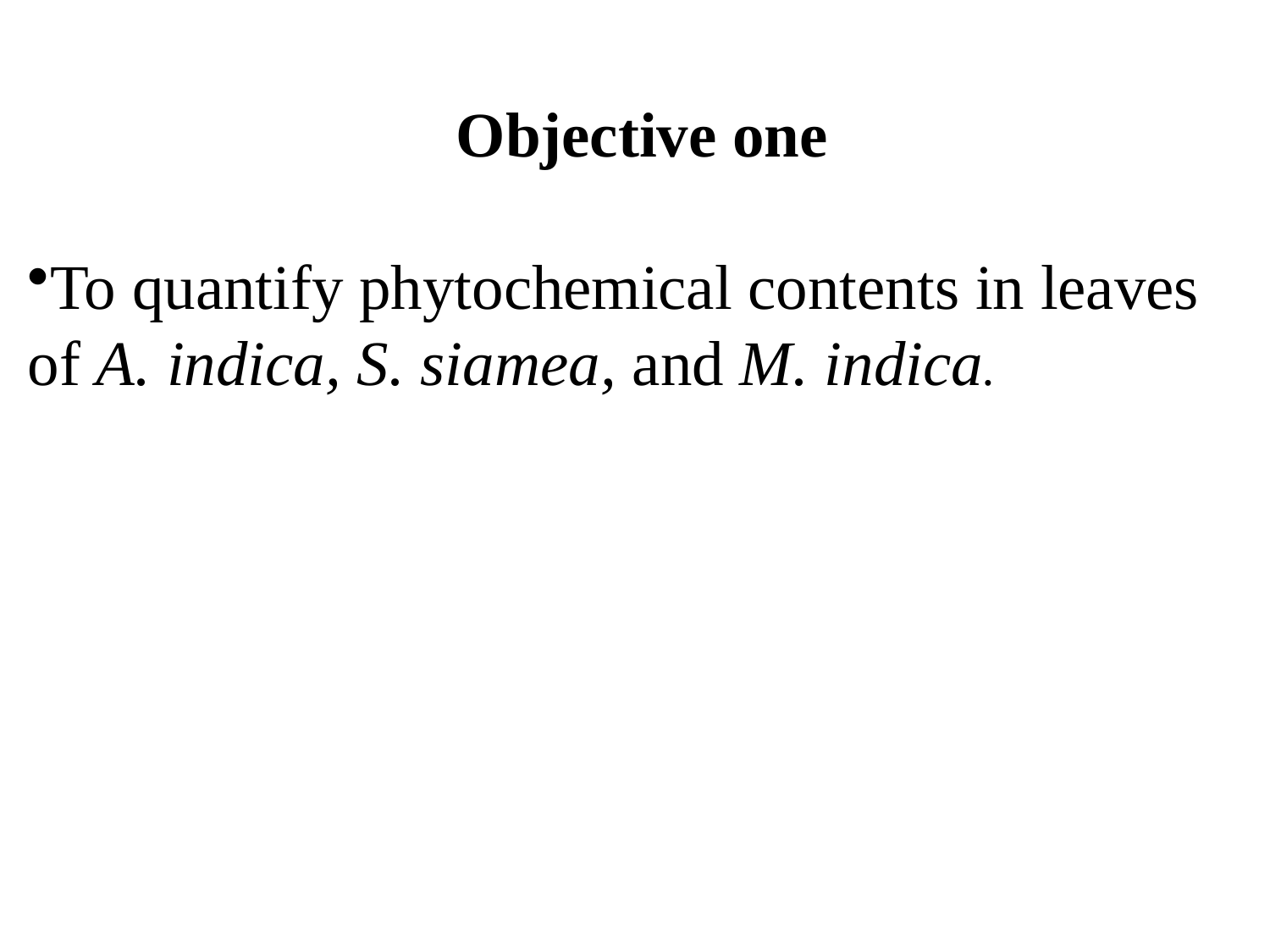

Objective one

To quantify phytochemical contents in leaves of A. indica, S. siamea, and M. indica.